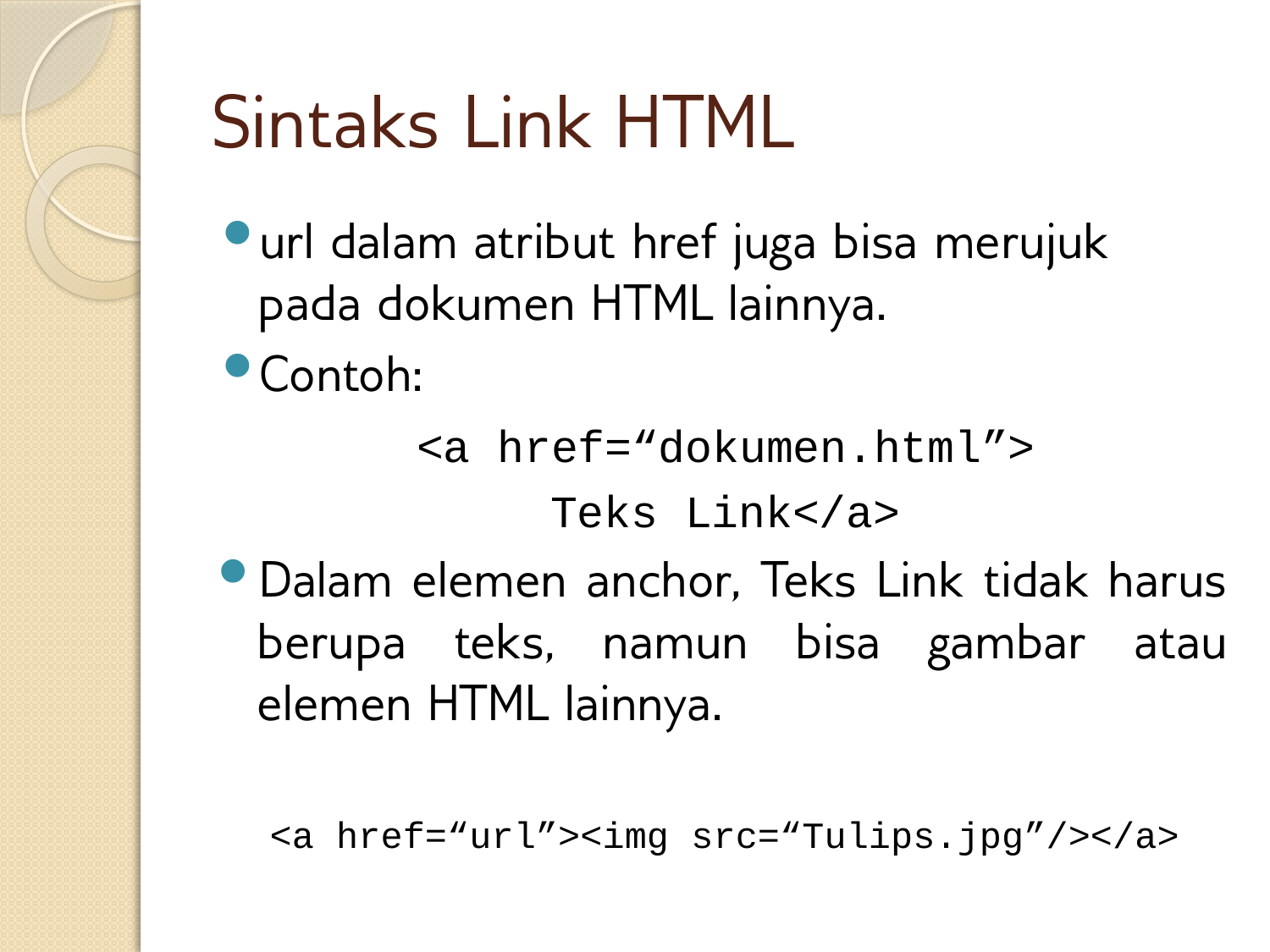

# Sintaks Link HTML
url dalam atribut href juga bisa merujuk pada dokumen HTML lainnya.
Contoh:
	<a href=“dokumen.html”>
Teks Link</a>
Dalam elemen anchor, Teks Link tidak harus berupa teks, namun bisa gambar atau elemen HTML lainnya.

<a href=“url”><img src=“Tulips.jpg”/></a>